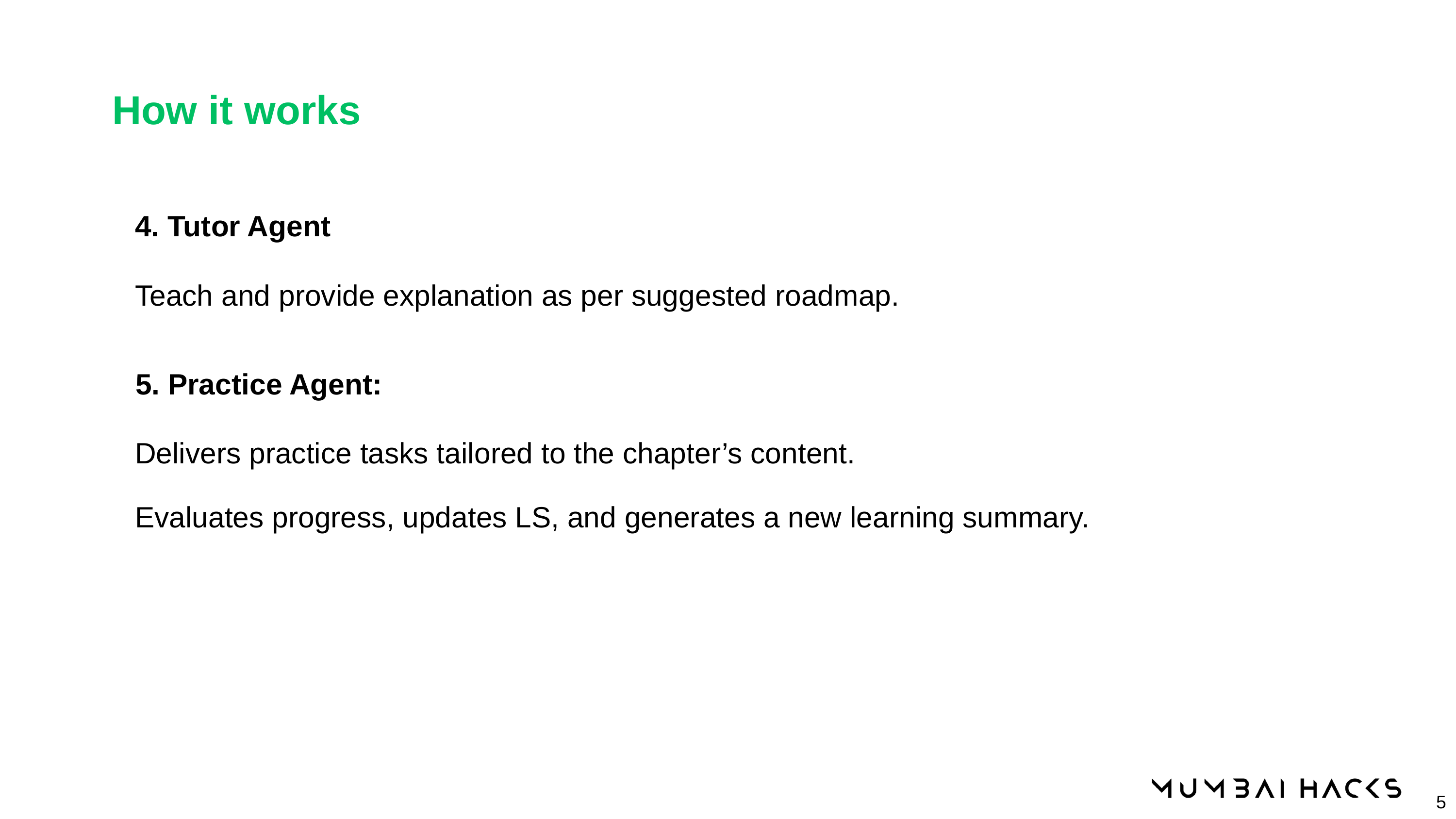

How it works
4. Tutor Agent
Teach and provide explanation as per suggested roadmap.
 5. Practice Agent:
Delivers practice tasks tailored to the chapter’s content.
Evaluates progress, updates LS, and generates a new learning summary.

5